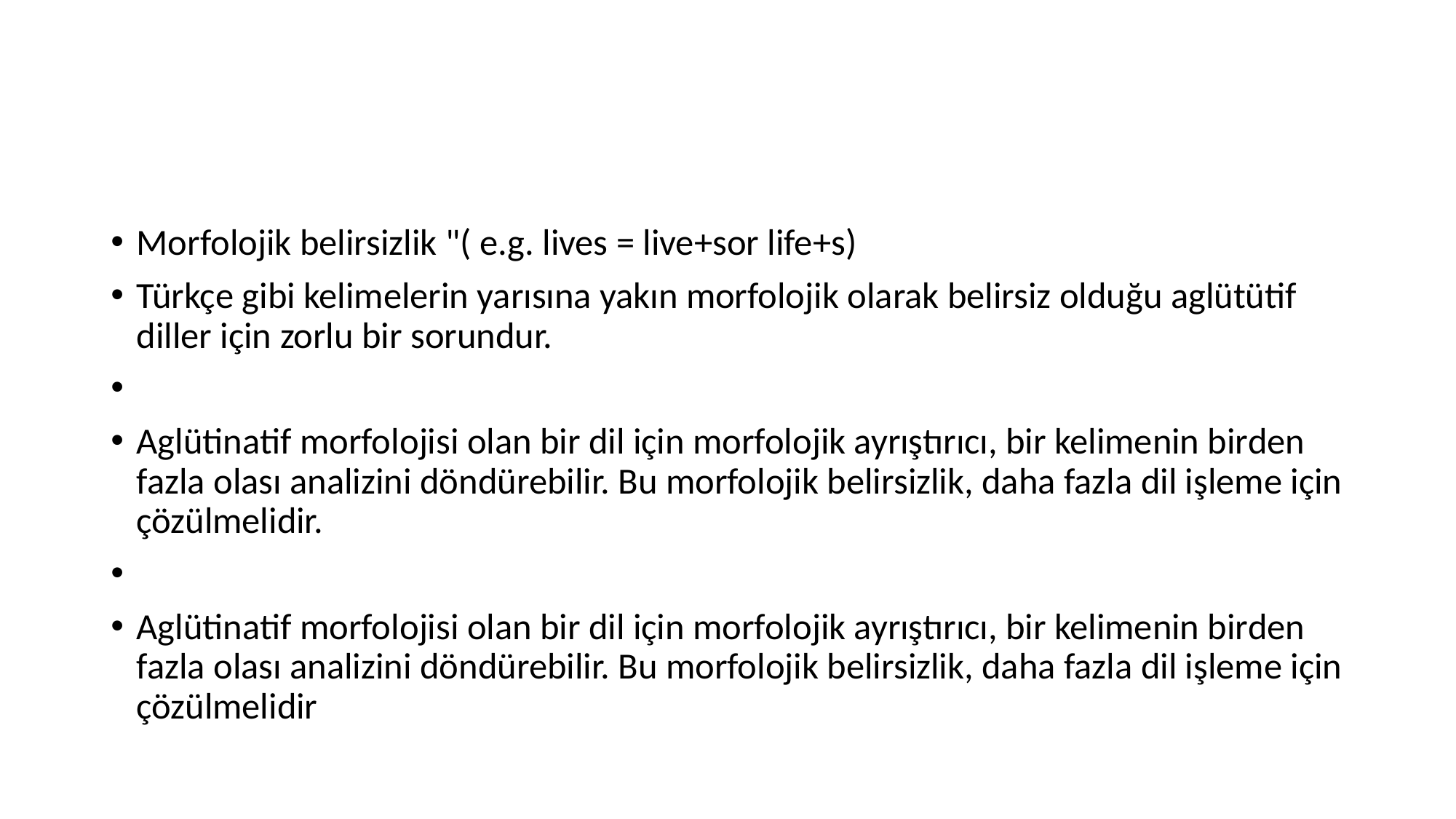

#
Morfolojik belirsizlik "( e.g. lives = live+sor life+s)
Türkçe gibi kelimelerin yarısına yakın morfolojik olarak belirsiz olduğu aglütütif diller için zorlu bir sorundur.

Aglütinatif morfolojisi olan bir dil için morfolojik ayrıştırıcı, bir kelimenin birden fazla olası analizini döndürebilir. Bu morfolojik belirsizlik, daha fazla dil işleme için çözülmelidir.

Aglütinatif morfolojisi olan bir dil için morfolojik ayrıştırıcı, bir kelimenin birden fazla olası analizini döndürebilir. Bu morfolojik belirsizlik, daha fazla dil işleme için çözülmelidir